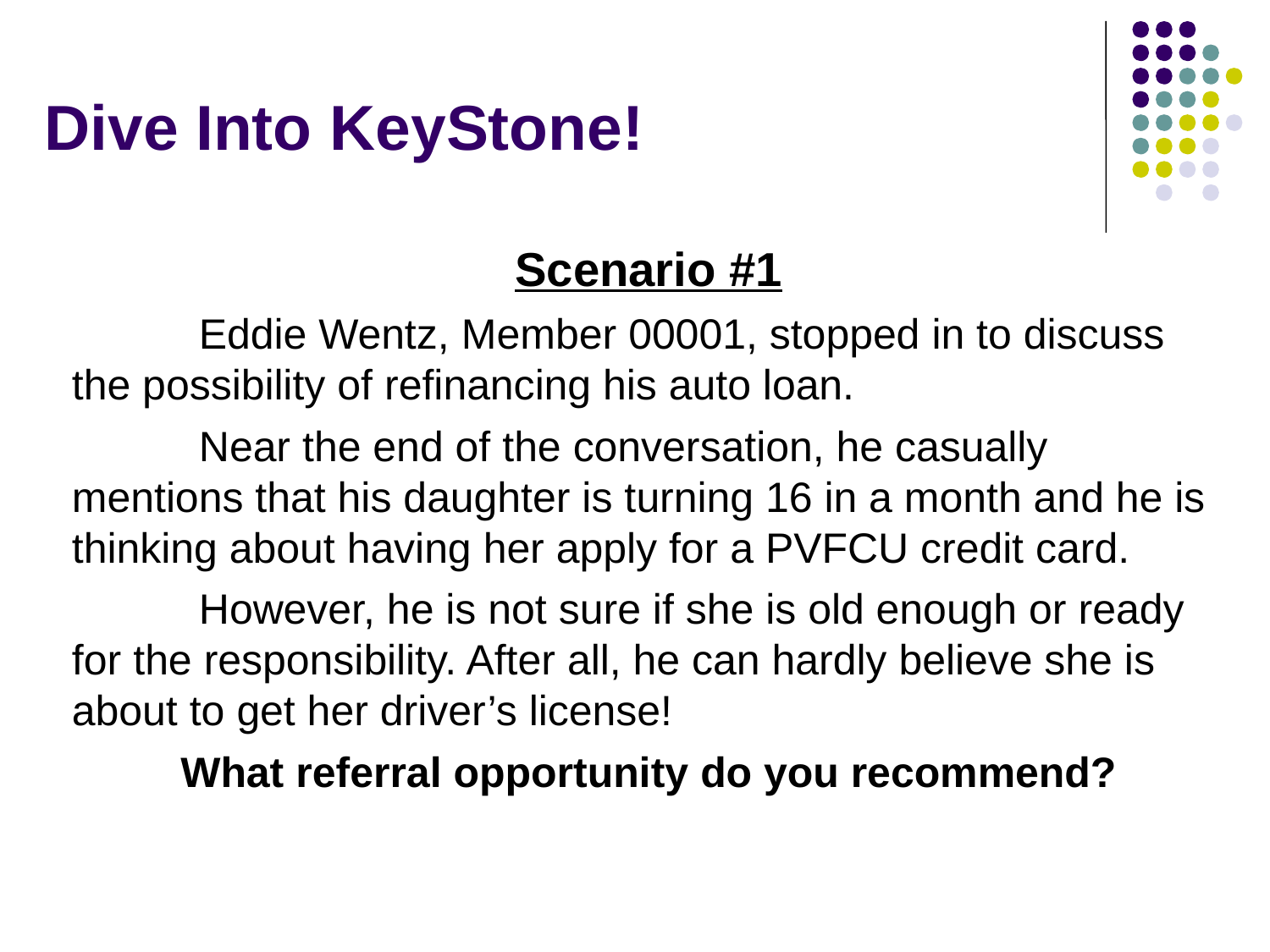

# Dive Into KeyStone!
Scenario #1
	Eddie Wentz, Member 00001, stopped in to discuss the possibility of refinancing his auto loan.
	Near the end of the conversation, he casually mentions that his daughter is turning 16 in a month and he is thinking about having her apply for a PVFCU credit card.
	However, he is not sure if she is old enough or ready for the responsibility. After all, he can hardly believe she is about to get her driver’s license!
What referral opportunity do you recommend?